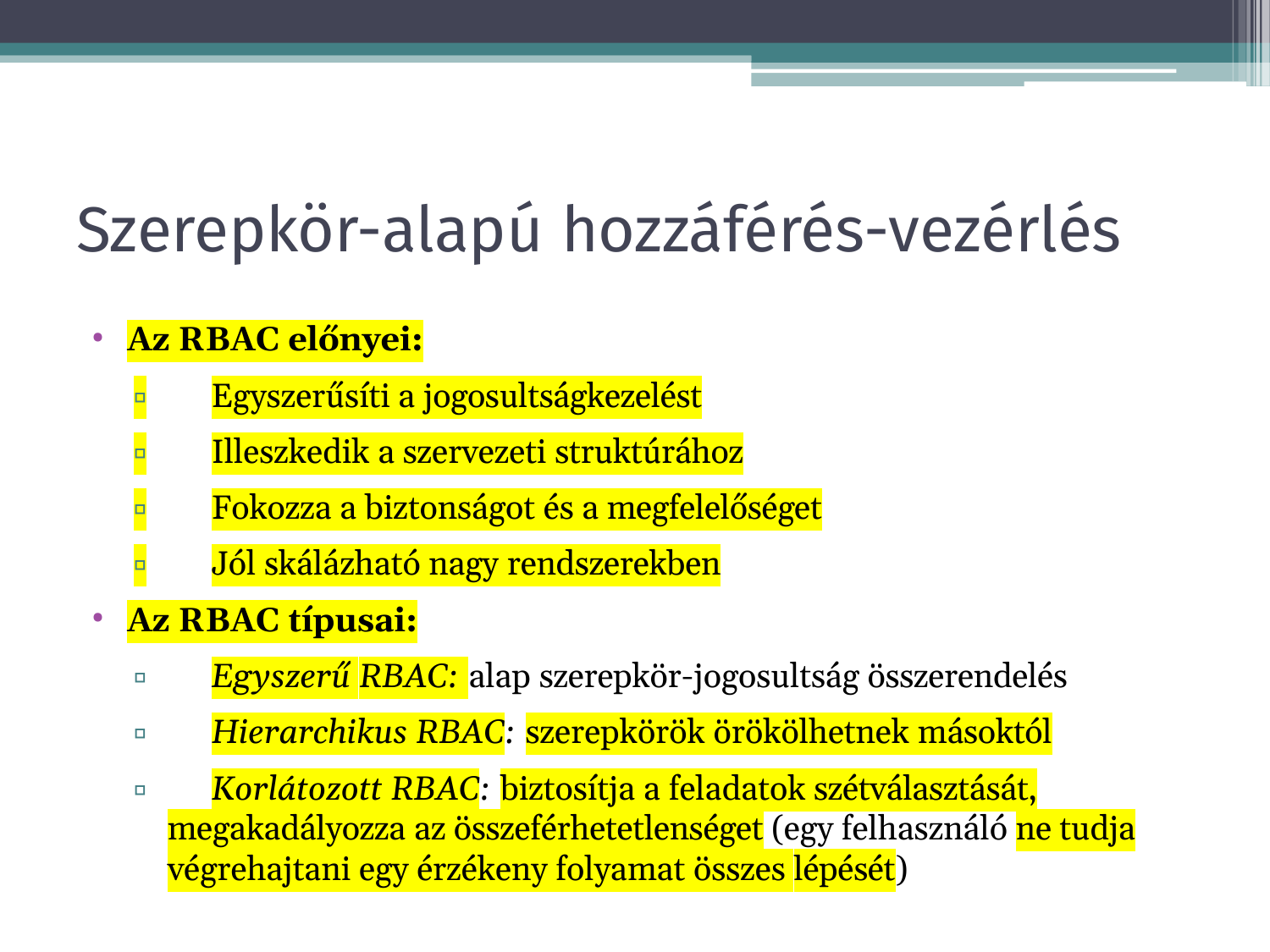

# Szerepkör-alapú hozzáférés-vezérlés
Az RBAC előnyei:
▫	Egyszerűsíti a jogosultságkezelést
▫	Illeszkedik a szervezeti struktúrához
▫	Fokozza a biztonságot és a megfelelőséget
▫	Jól skálázható nagy rendszerekben
Az RBAC típusai:
▫	Egyszerű RBAC: alap szerepkör-jogosultság összerendelés
▫	Hierarchikus RBAC: szerepkörök örökölhetnek másoktól
▫	Korlátozott RBAC: biztosítja a feladatok szétválasztását,
megakadályozza az összeférhetetlenséget (egy felhasználó ne tudja végrehajtani egy érzékeny folyamat összes lépését)